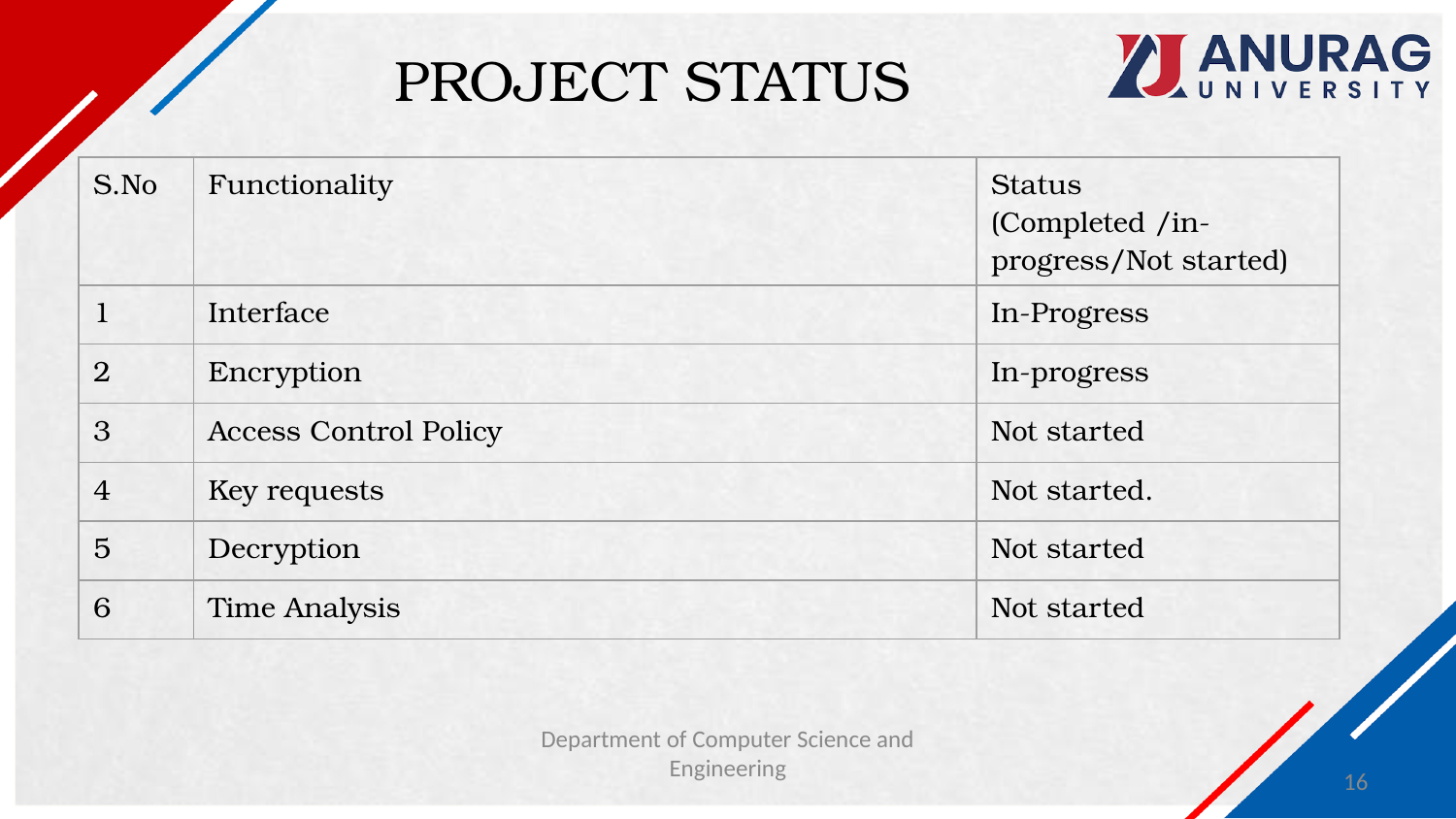

# PROJECT STATUS
| S.No | Functionality | Status (Completed /in-progress/Not started) |
| --- | --- | --- |
| 1 | Interface | In-Progress |
| 2 | Encryption | In-progress |
| 3 | Access Control Policy | Not started |
| 4 | Key requests | Not started. |
| 5 | Decryption | Not started |
| 6 | Time Analysis | Not started |

Department of Computer Science and Engineering
16